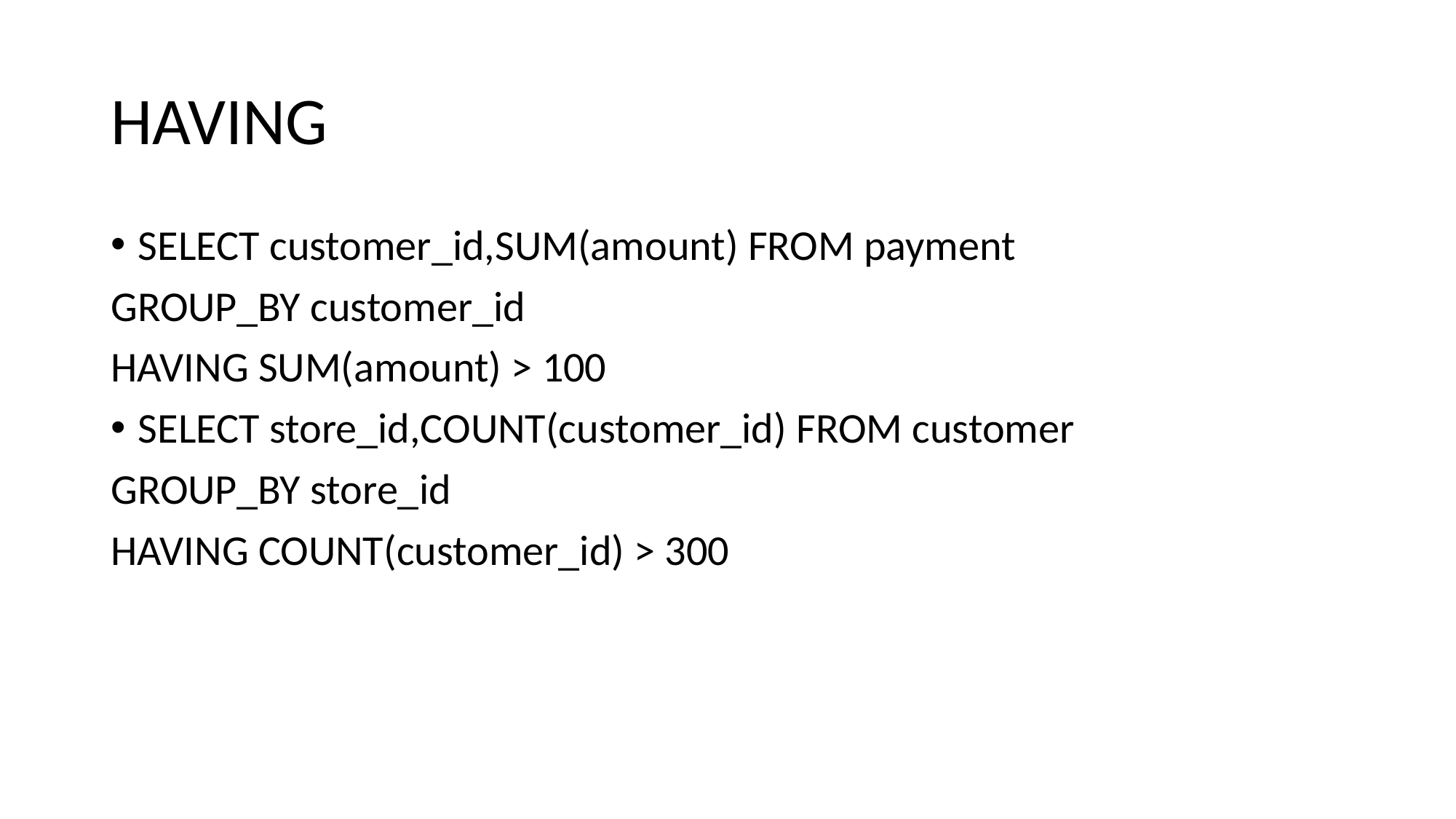

# HAVING
SELECT customer_id,SUM(amount) FROM payment
GROUP_BY customer_id
HAVING SUM(amount) > 100
SELECT store_id,COUNT(customer_id) FROM customer
GROUP_BY store_id
HAVING COUNT(customer_id) > 300